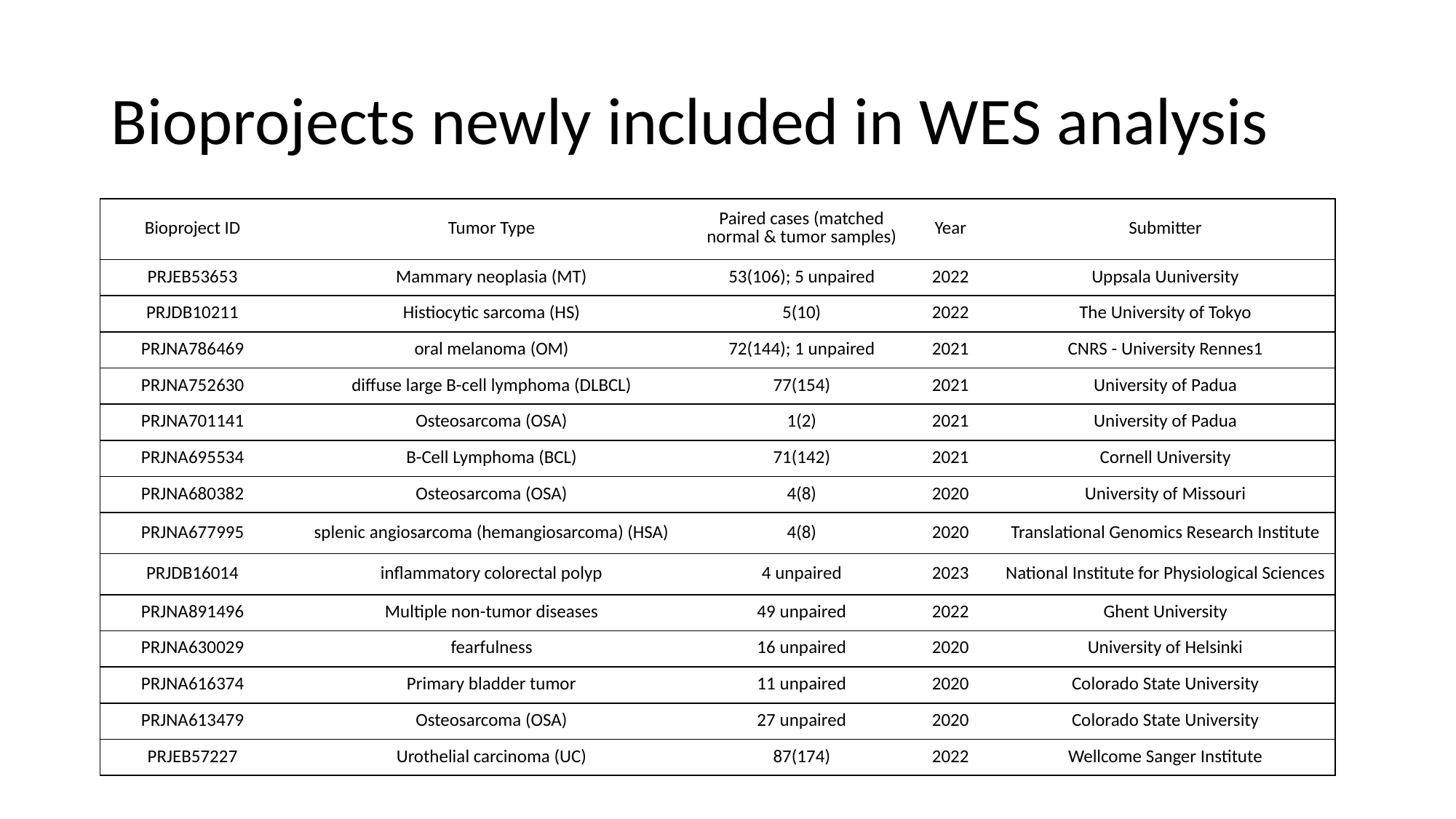

# Bioprojects newly included in WES analysis
| Bioproject ID | Tumor Type | Paired cases (matched normal & tumor samples) | Year | Submitter |
| --- | --- | --- | --- | --- |
| PRJEB53653 | Mammary neoplasia (MT) | 53(106); 5 unpaired | 2022 | Uppsala Uuniversity |
| PRJDB10211 | Histiocytic sarcoma (HS) | 5(10) | 2022 | The University of Tokyo |
| PRJNA786469 | oral melanoma (OM) | 72(144); 1 unpaired | 2021 | CNRS - University Rennes1 |
| PRJNA752630 | diffuse large B-cell lymphoma (DLBCL) | 77(154) | 2021 | University of Padua |
| PRJNA701141 | Osteosarcoma (OSA) | 1(2) | 2021 | University of Padua |
| PRJNA695534 | B-Cell Lymphoma (BCL) | 71(142) | 2021 | Cornell University |
| PRJNA680382 | Osteosarcoma (OSA) | 4(8) | 2020 | University of Missouri |
| PRJNA677995 | splenic angiosarcoma (hemangiosarcoma) (HSA) | 4(8) | 2020 | Translational Genomics Research Institute |
| PRJDB16014 | inflammatory colorectal polyp | 4 unpaired | 2023 | National Institute for Physiological Sciences |
| PRJNA891496 | Multiple non-tumor diseases | 49 unpaired | 2022 | Ghent University |
| PRJNA630029 | fearfulness | 16 unpaired | 2020 | University of Helsinki |
| PRJNA616374 | Primary bladder tumor | 11 unpaired | 2020 | Colorado State University |
| PRJNA613479 | Osteosarcoma (OSA) | 27 unpaired | 2020 | Colorado State University |
| PRJEB57227 | Urothelial carcinoma (UC) | 87(174) | 2022 | Wellcome Sanger Institute |